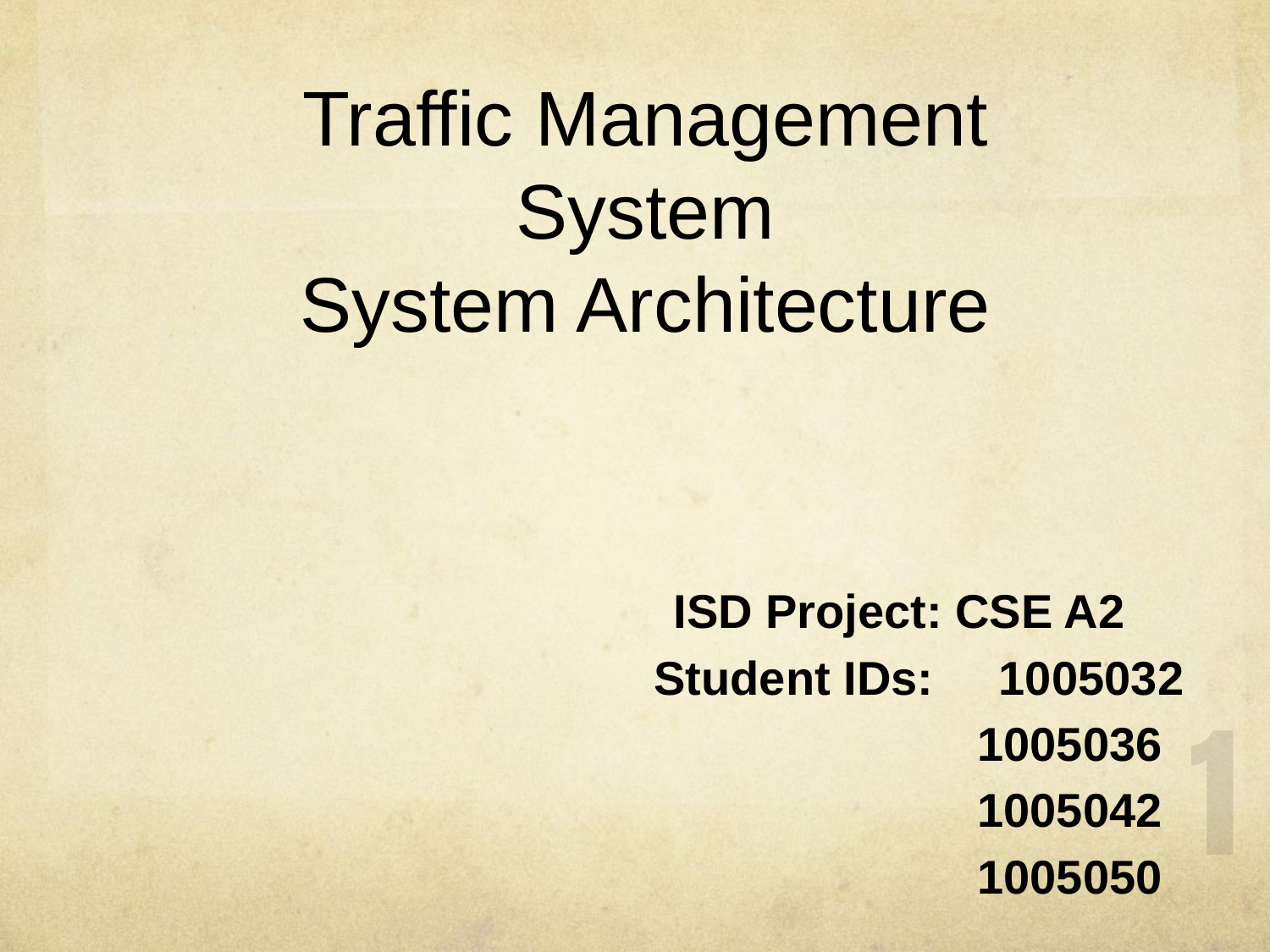

Traffic Management System
System Architecture
ISD Project: CSE A2
   Student IDs:     1005032
    1005036
    1005042
    1005050
1